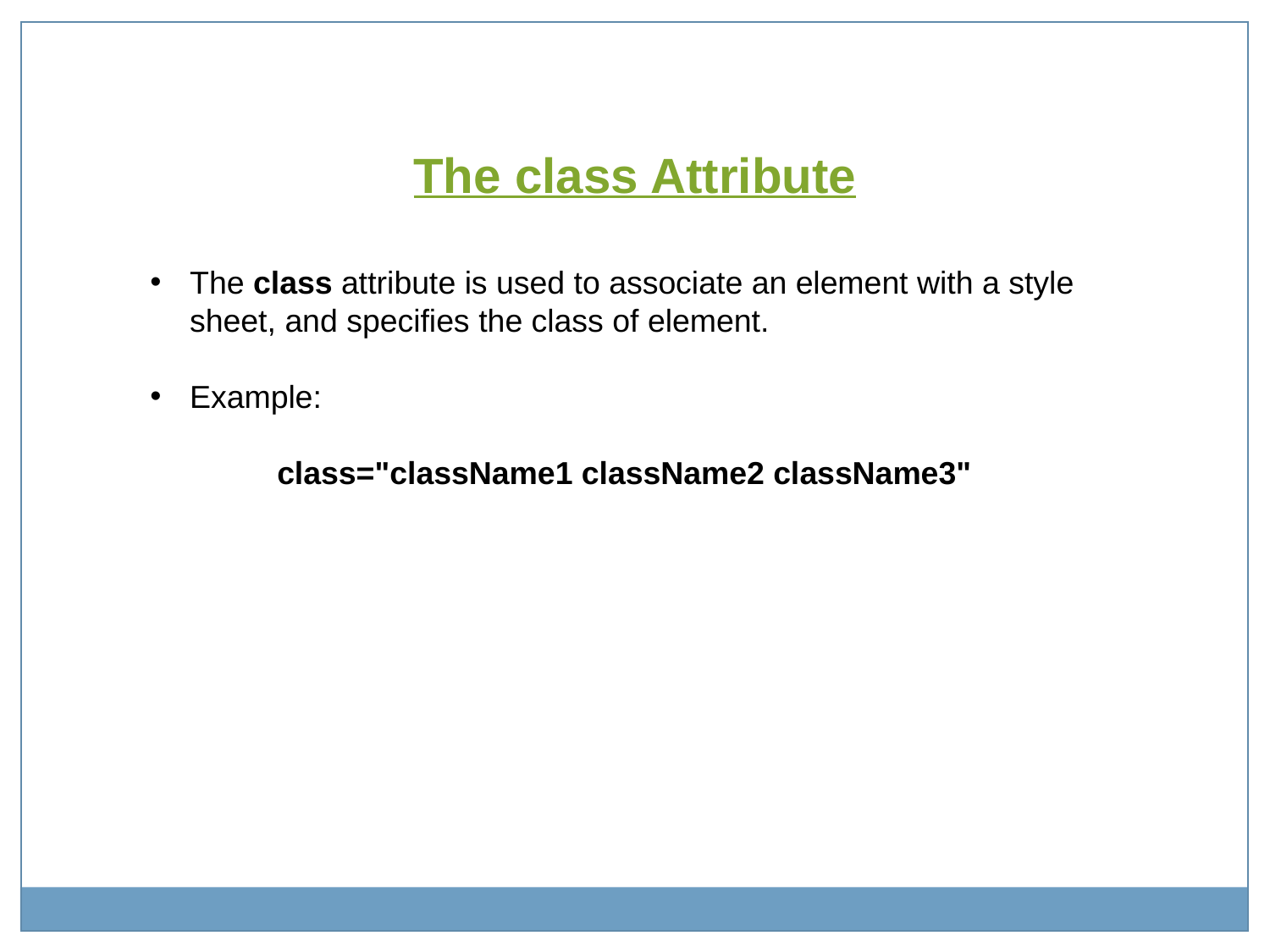

The class Attribute

The class attribute is used to associate an element with a style sheet, and specifies the class of element.

Example:

	class="className1 className2 className3"